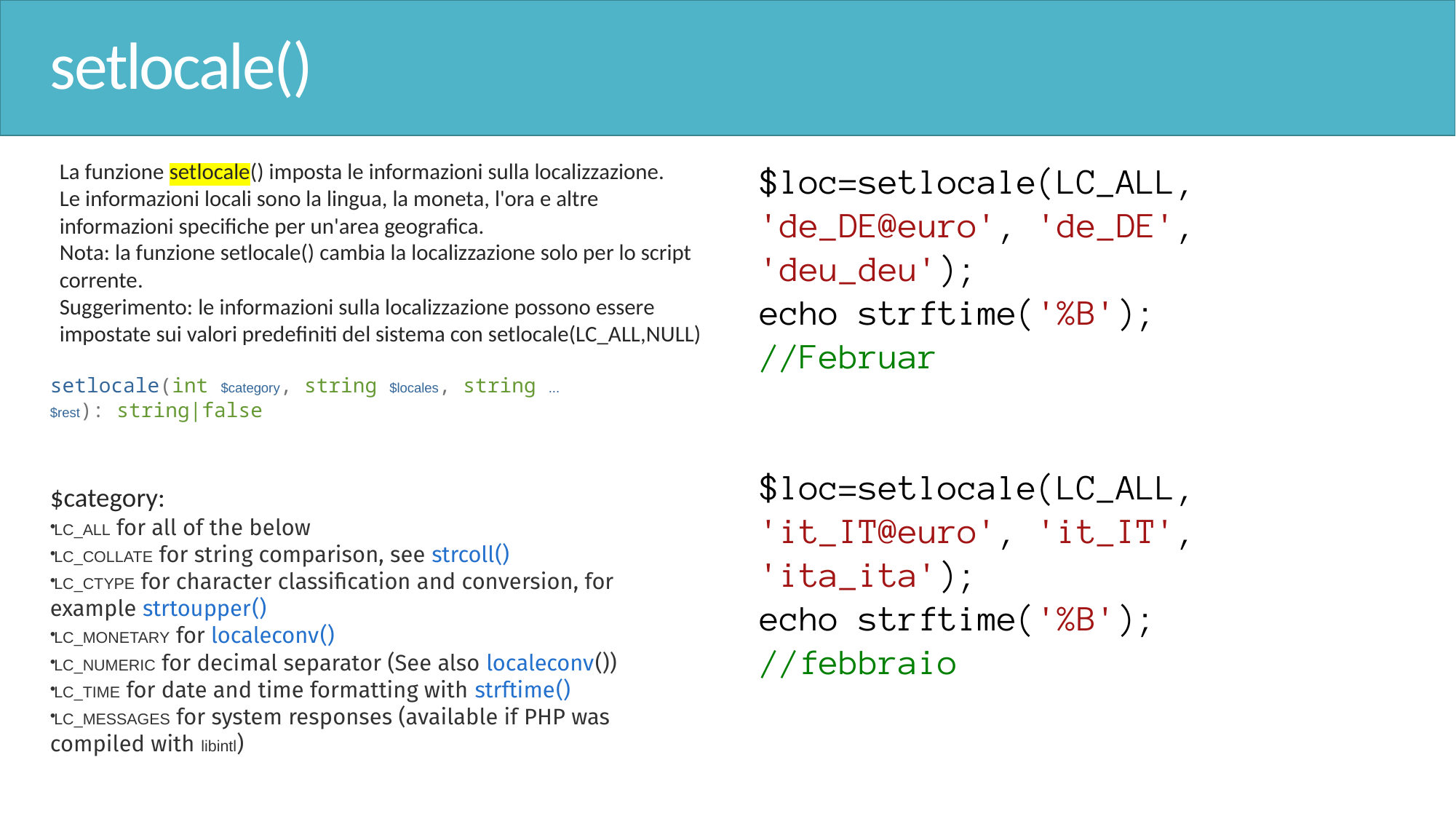

# setlocale()
La funzione setlocale() imposta le informazioni sulla localizzazione.
Le informazioni locali sono la lingua, la moneta, l'ora e altre informazioni specifiche per un'area geografica.
Nota: la funzione setlocale() cambia la localizzazione solo per lo script corrente.
Suggerimento: le informazioni sulla localizzazione possono essere impostate sui valori predefiniti del sistema con setlocale(LC_ALL,NULL)

setlocale(int $category, string $locales, string ...$rest): string|false

$category:
LC_ALL for all of the below
LC_COLLATE for string comparison, see strcoll()
LC_CTYPE for character classification and conversion, for example strtoupper()
LC_MONETARY for localeconv()
LC_NUMERIC for decimal separator (See also localeconv())
LC_TIME for date and time formatting with strftime()
LC_MESSAGES for system responses (available if PHP was compiled with libintl)

$loc=setlocale(LC_ALL, 'de_DE@euro', 'de_DE', 'deu_deu');
echo strftime('%B');
//Februar
$loc=setlocale(LC_ALL, 'it_IT@euro', 'it_IT', 'ita_ita');
echo strftime('%B');
//febbraio